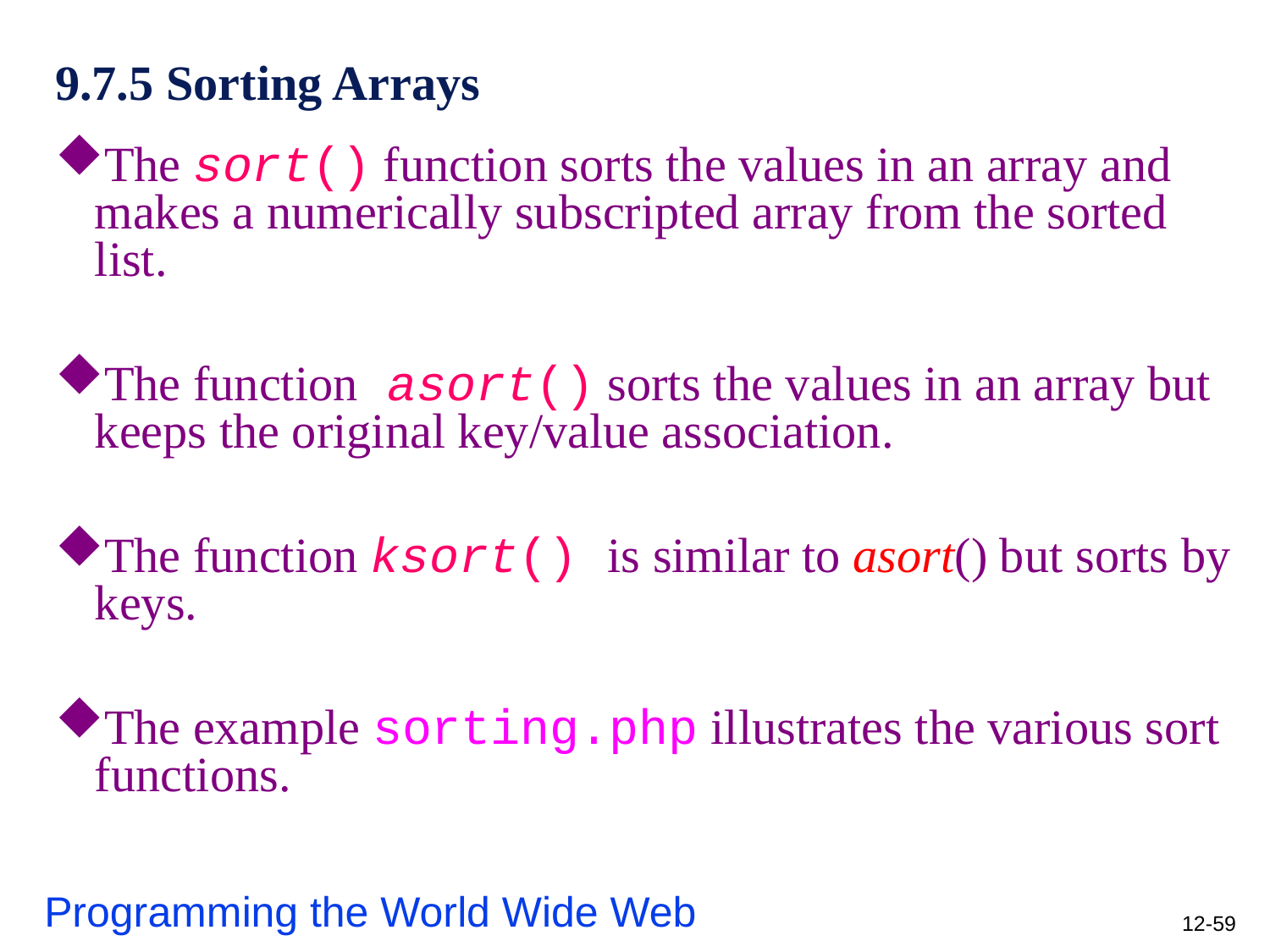

# 9.7.5 Sorting Arrays
The sort() function sorts the values in an array and makes a numerically subscripted array from the sorted list.

The function asort() sorts the values in an array but keeps the original key/value association.

The function ksort() is similar to asort() but sorts by keys.

The example sorting.php illustrates the various sort functions.